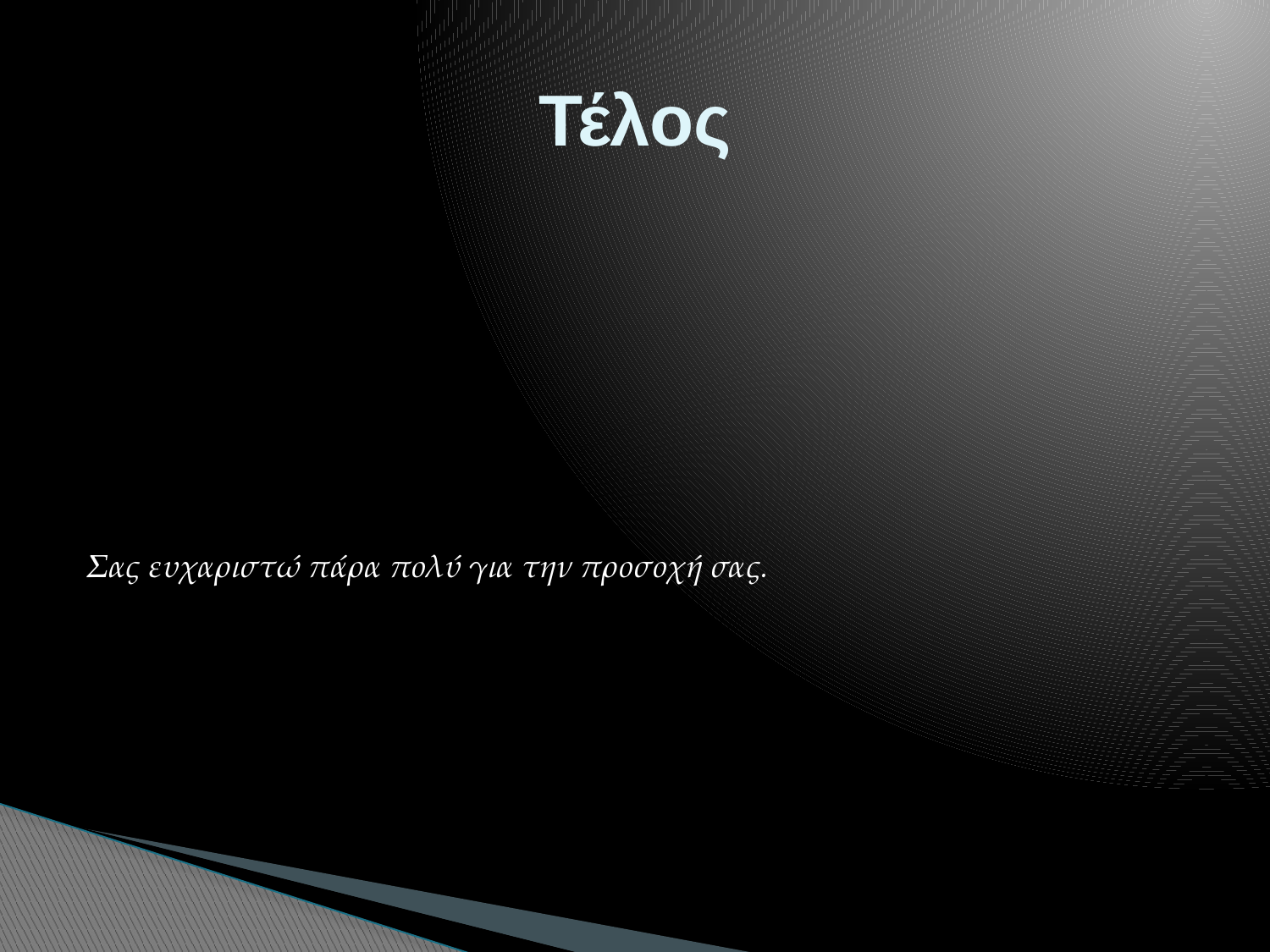

# Τέλος
Σας ευχαριστώ πάρα πολύ για την προσοχή σας.